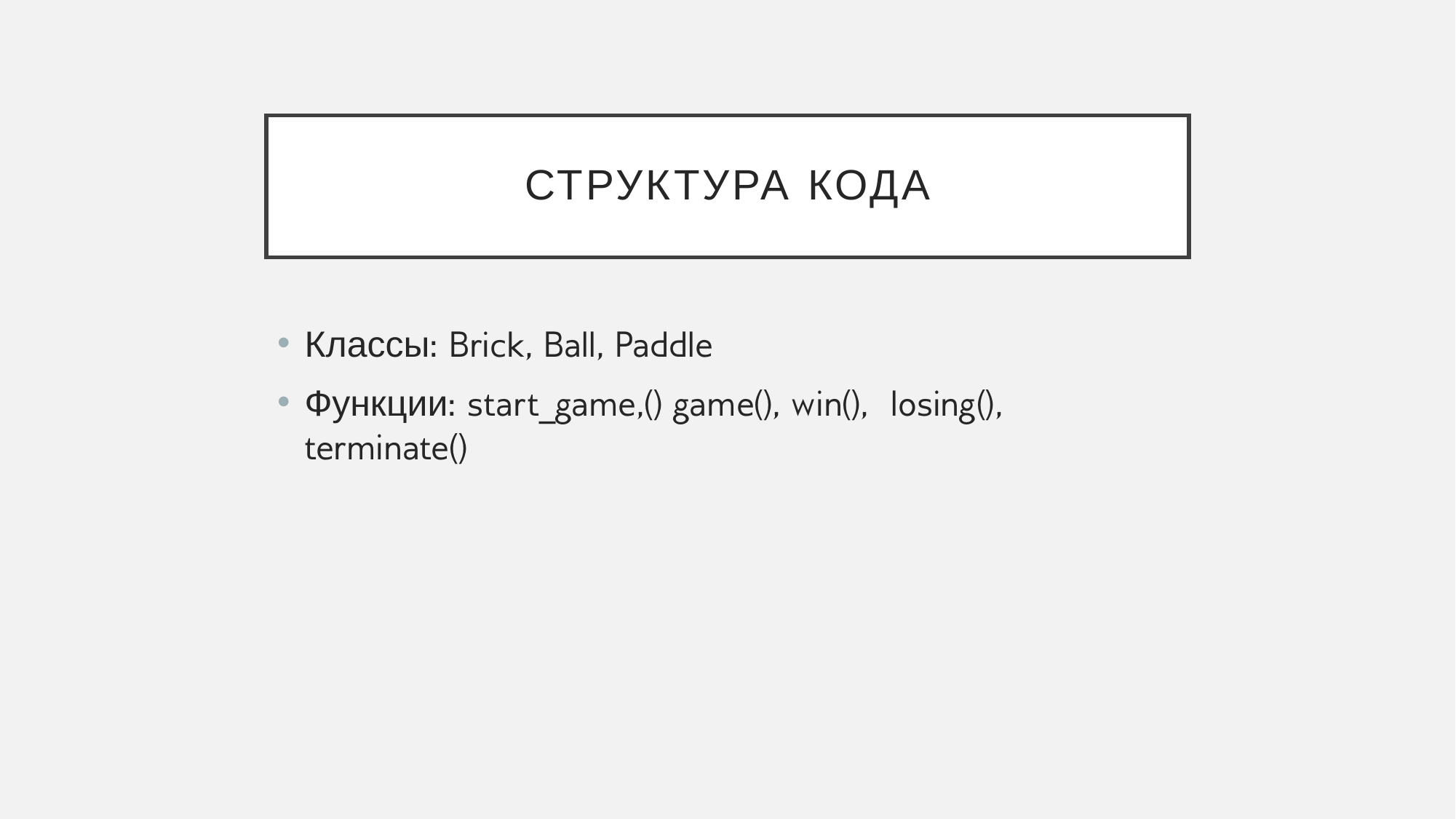

# Структура кода
Классы: Brick, Ball, Paddle
Функции: start_game,() game(), win(),  losing(),  terminate()